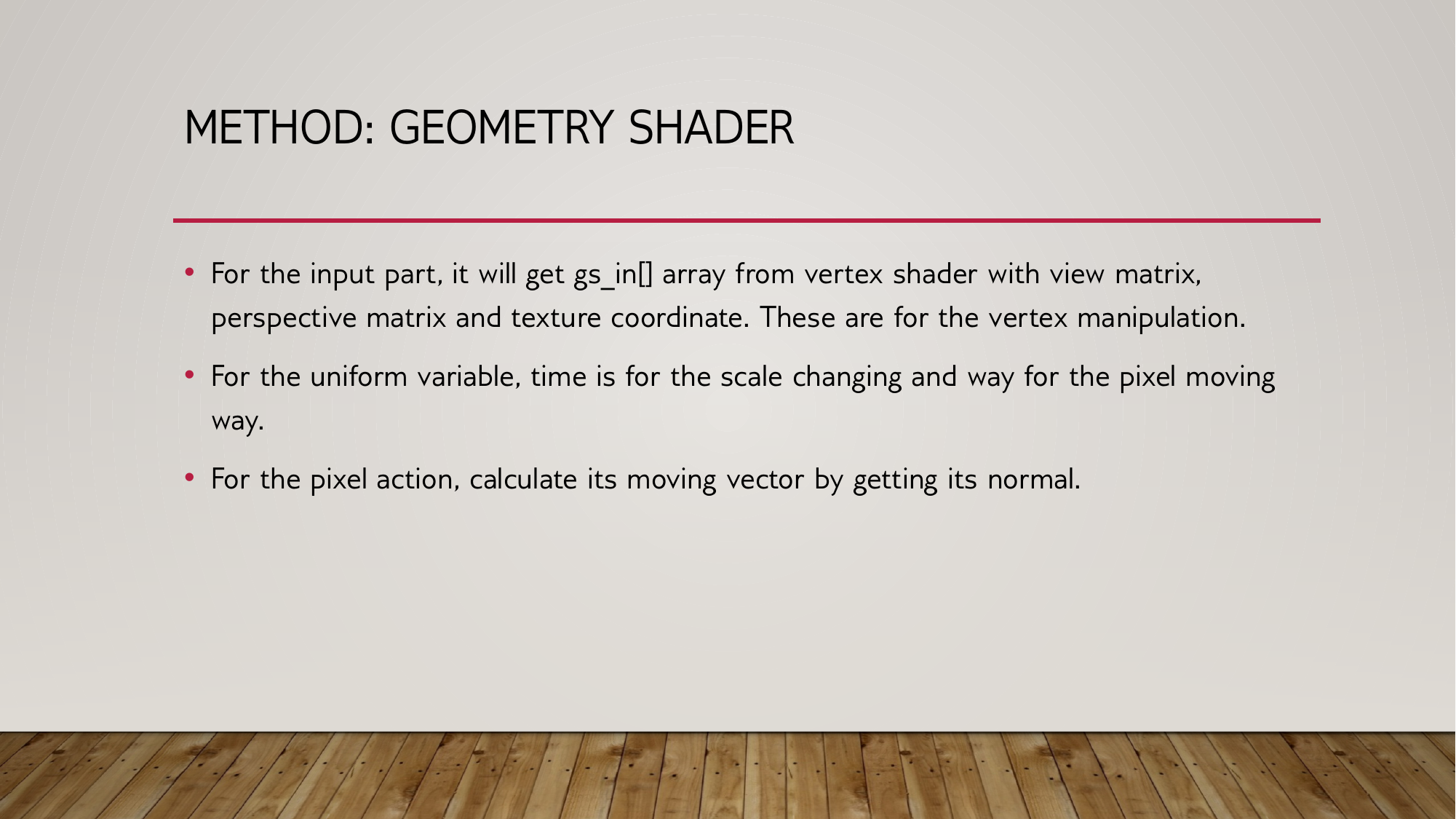

# Method: geometry shader
For the input part, it will get gs_in[] array from vertex shader with view matrix,  perspective matrix and texture coordinate. These are for the vertex manipulation.
For the uniform variable, time is for the scale changing and way for the pixel moving way.
For the pixel action, calculate its moving vector by getting its normal.